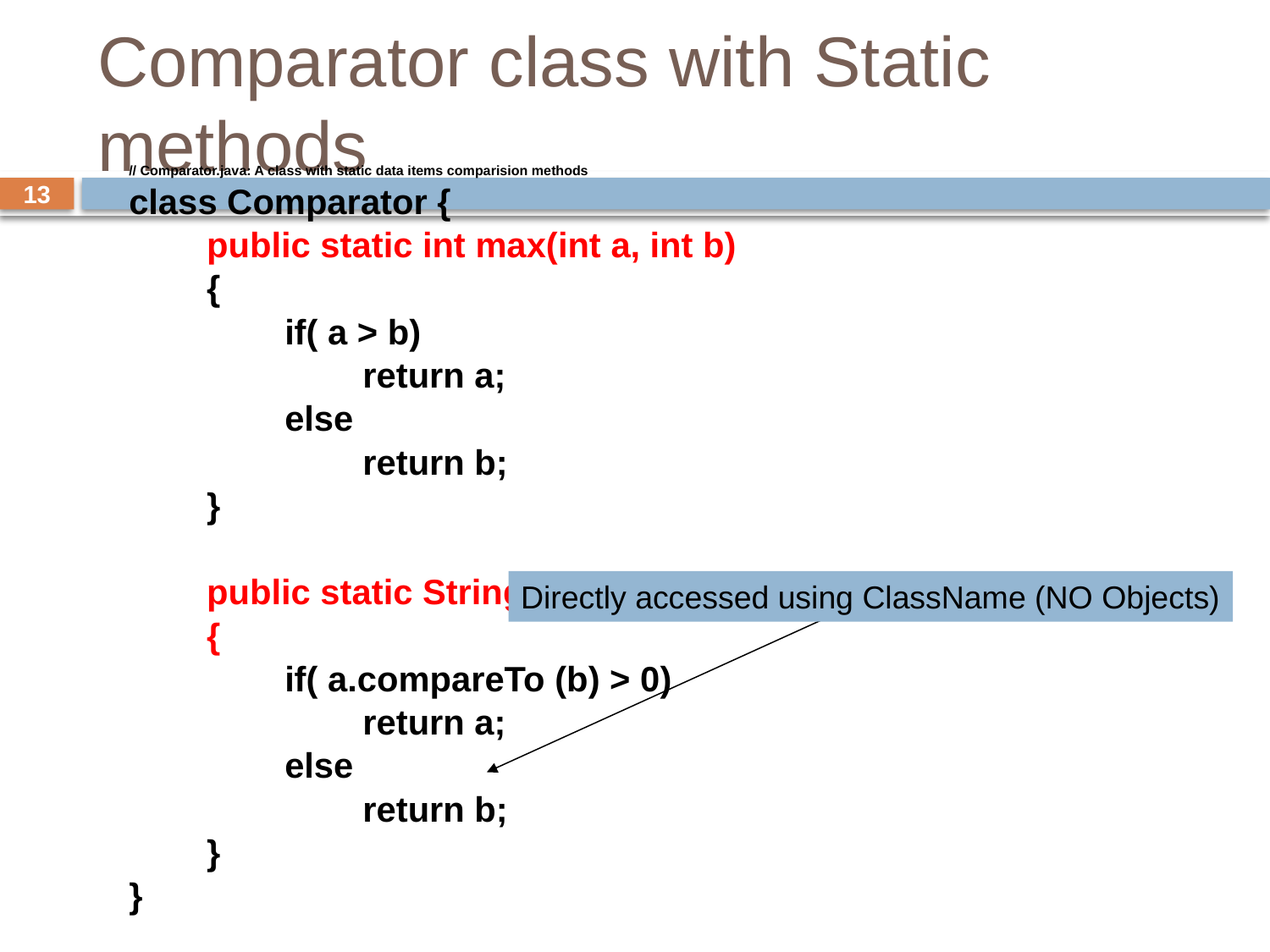

# Comparator class with Static methods
// Comparator.java: A class with static data items comparision methods
class Comparator {
        public static int max(int a, int b)
        {
                if( a > b)
                        return a;
                else
                        return b;
        }

        public static String max(String a, String b)
        {
                if( a.compareTo (b) > 0)
                        return a;
                else
                        return b;
        }
}

Directly accessed using ClassName (NO Objects)

13